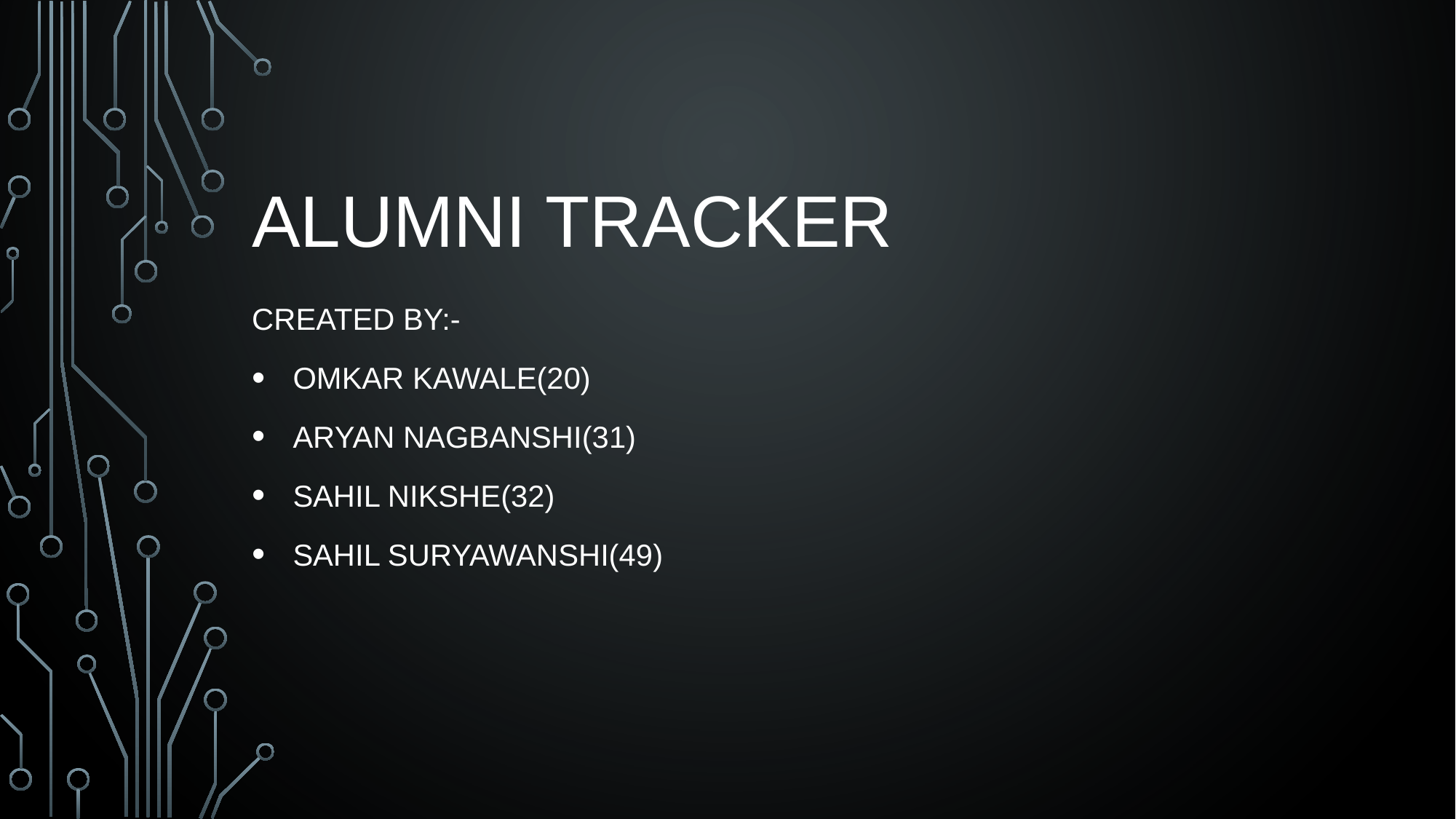

# Alumni TrackEr
Created By:-
Omkar Kawale(20)
Aryan Nagbanshi(31)
Sahil Nikshe(32)
Sahil Suryawanshi(49)